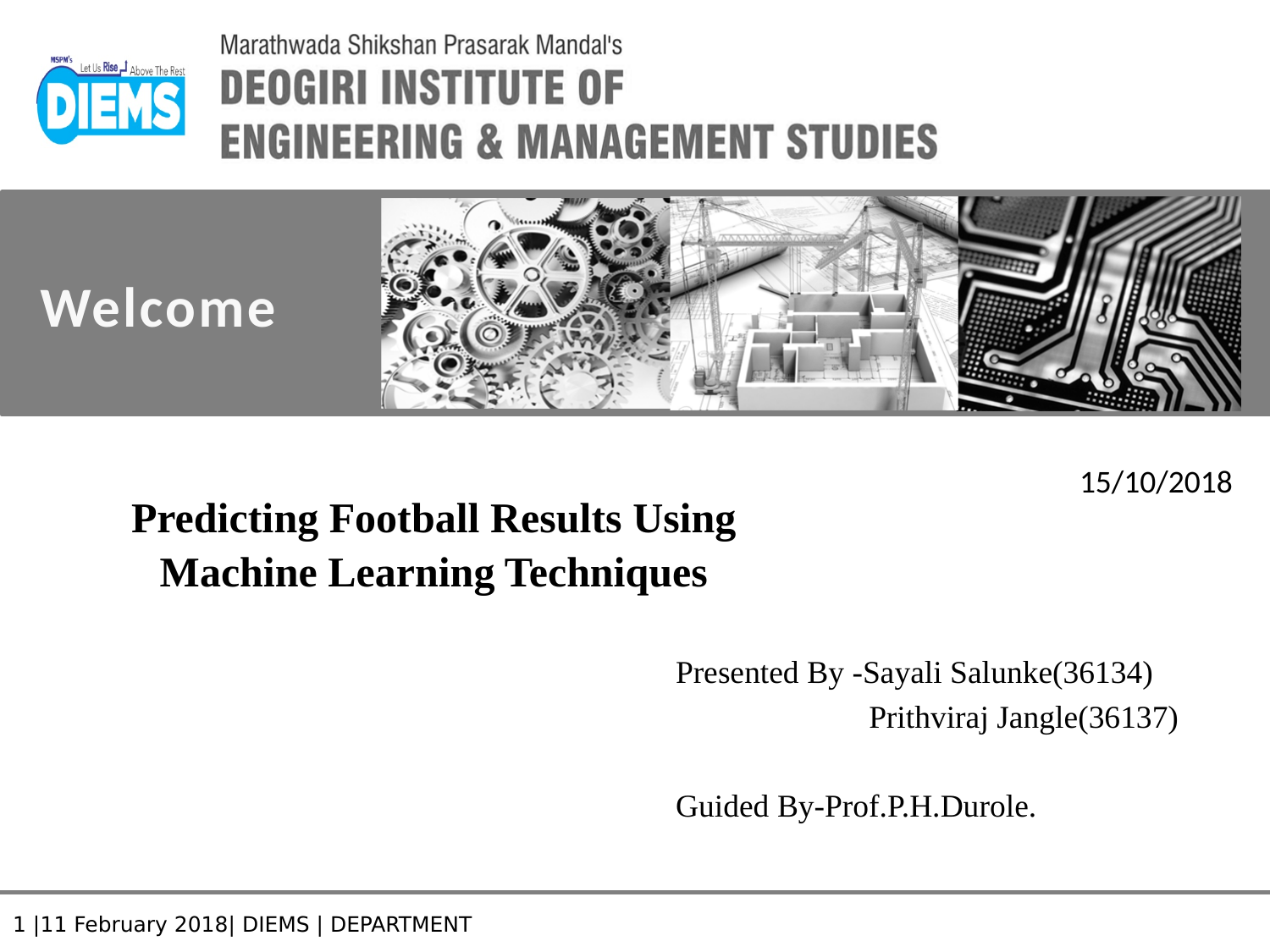

Welcome
15/10/2018
Predicting Football Results Using
Machine Learning Techniques

                    Presented By -Sayali Salunke(36134)
                                            Prithviraj Jangle(36137)

                    Guided By-Prof.P.H.Durole.